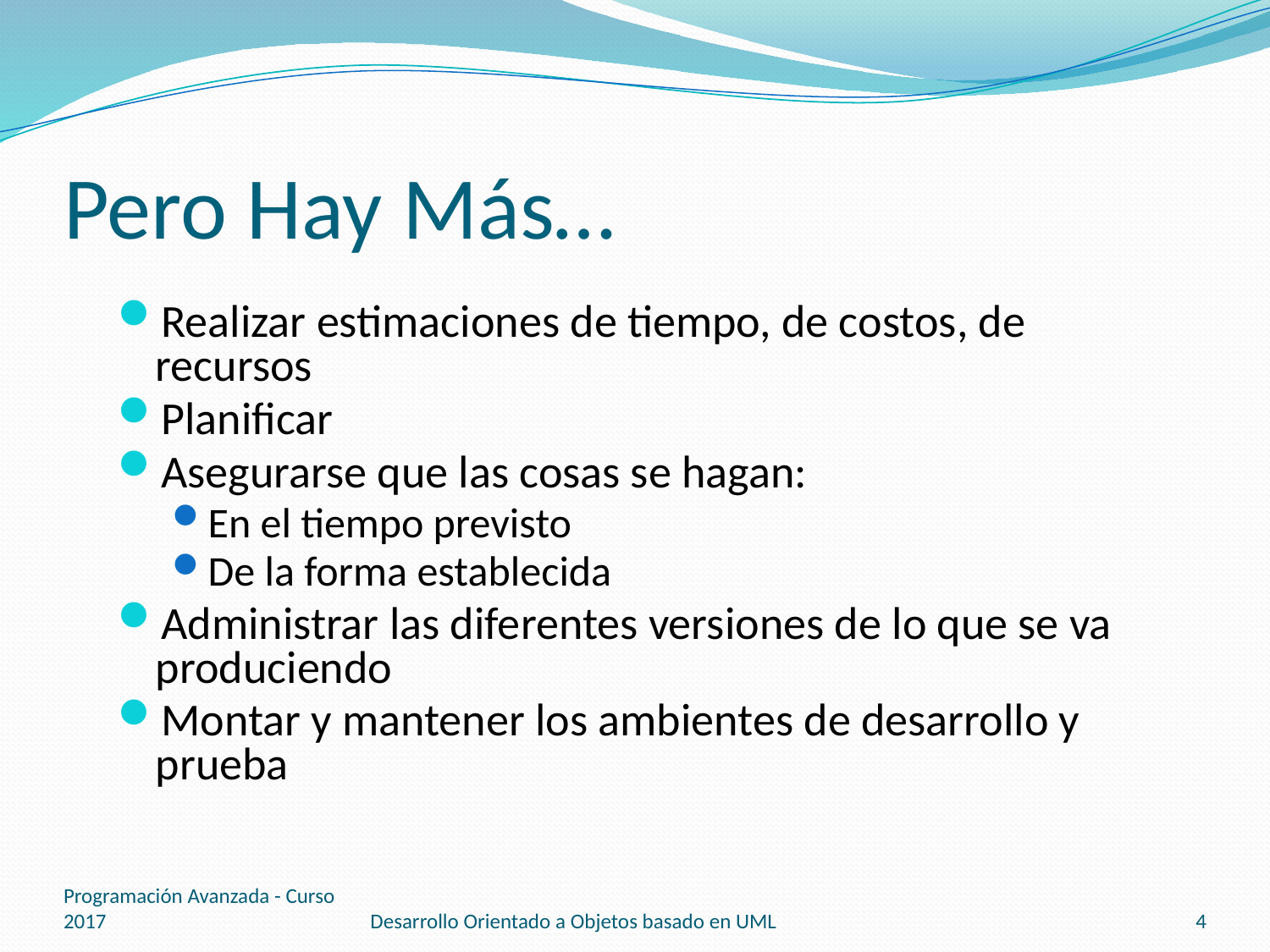

# Pero Hay Más…
Realizar estimaciones de tiempo, de costos, de recursos
Planificar
Asegurarse que las cosas se hagan:
En el tiempo previsto
De la forma establecida
Administrar las diferentes versiones de lo que se va produciendo
Montar y mantener los ambientes de desarrollo y prueba
Programación Avanzada - Curso 2017
Desarrollo Orientado a Objetos basado en UML
4